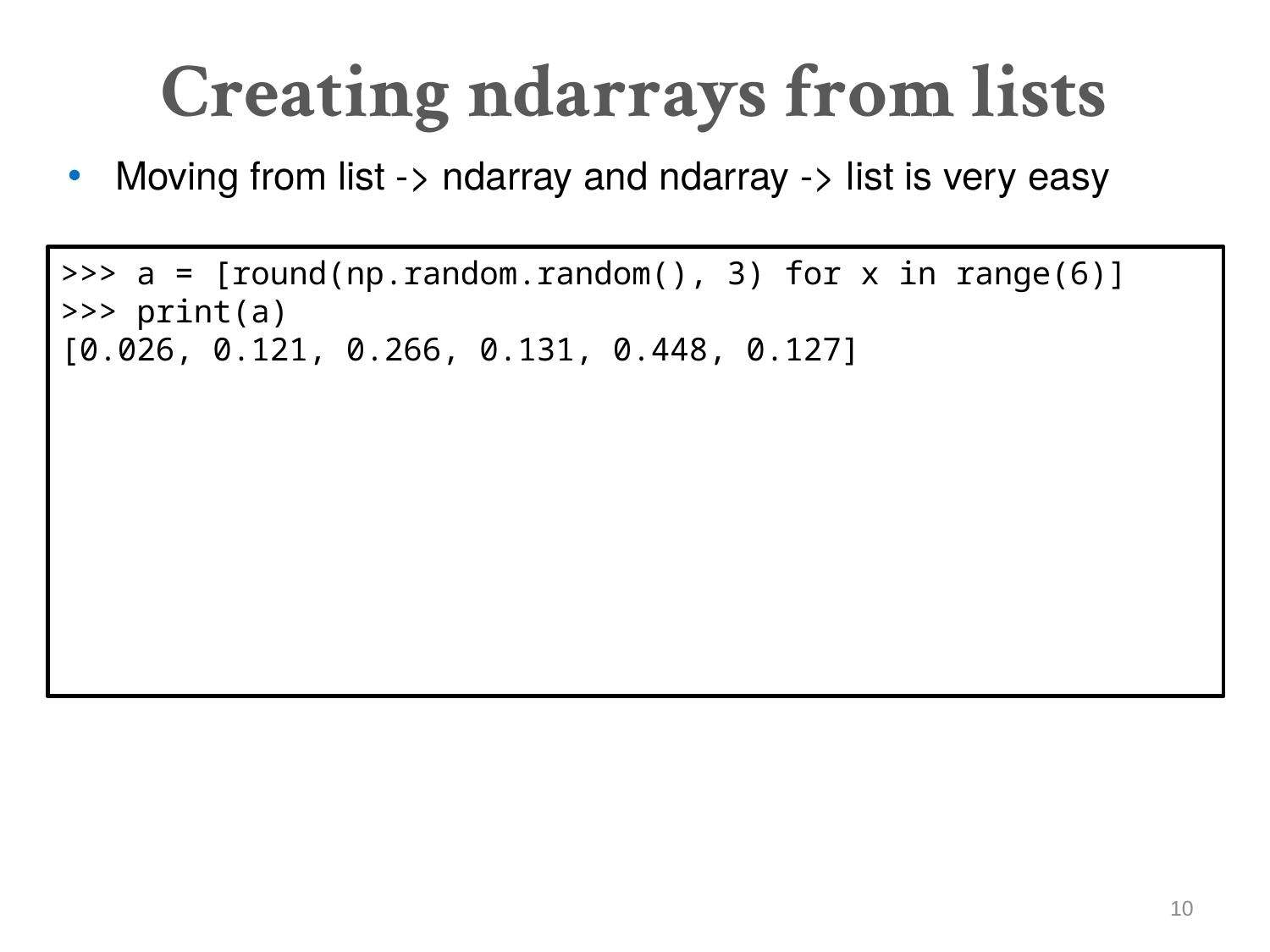

Creating ndarrays from lists
Moving from list -> ndarray and ndarray -> list is very easy

>>> a = [round(np.random.random(), 3) for x in range(6)]
>>> print(a)
[0.026, 0.121, 0.266, 0.131, 0.448, 0.127]
>>> b = np.asarray(a)
>>> print (b)
[0.026 0.121 0.266 0.131 0.448 0.127]
>>> b.dtype
dtype('float64')
>>> c = b.tolist()
>>> print (c)
[0.026, 0.121, 0.266, 0.131, 0.448, 0.127]

10